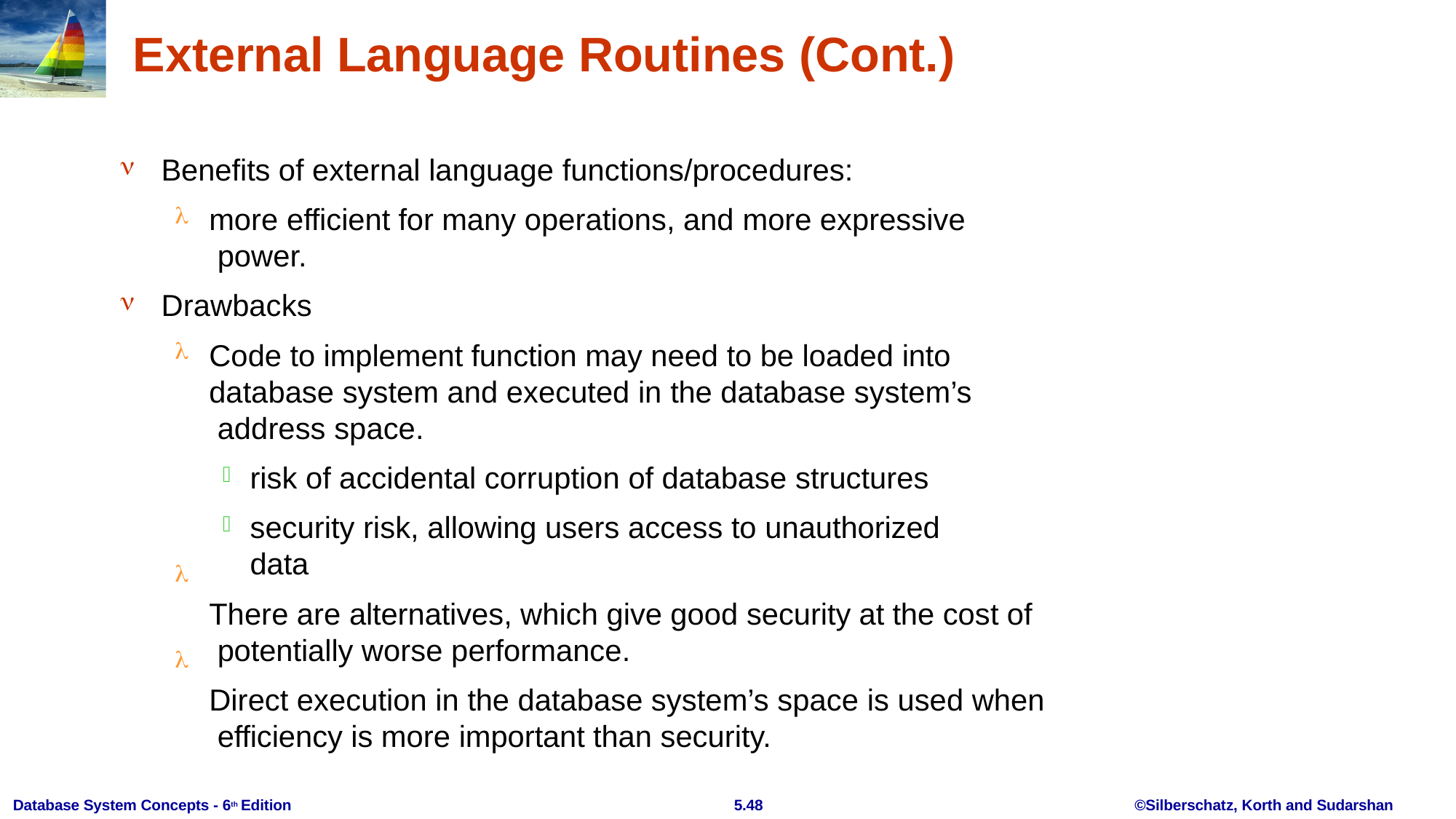

# External Language Routines (Cont.)
ν
Benefits of external language functions/procedures:
λ
more efficient for many operations, and more expressive  power.
Drawbacks
ν
λ
Code to implement function may need to be loaded into  database system and executed in the database system’s  address space.
risk of accidental corruption of database structures
security risk, allowing users access to unauthorized data
There are alternatives, which give good security at the cost of  potentially worse performance.
Direct execution in the database system’s space is used when  efficiency is more important than security.
λ
λ
Database System Concepts - 6th Edition
5.48
©Silberschatz, Korth and Sudarshan